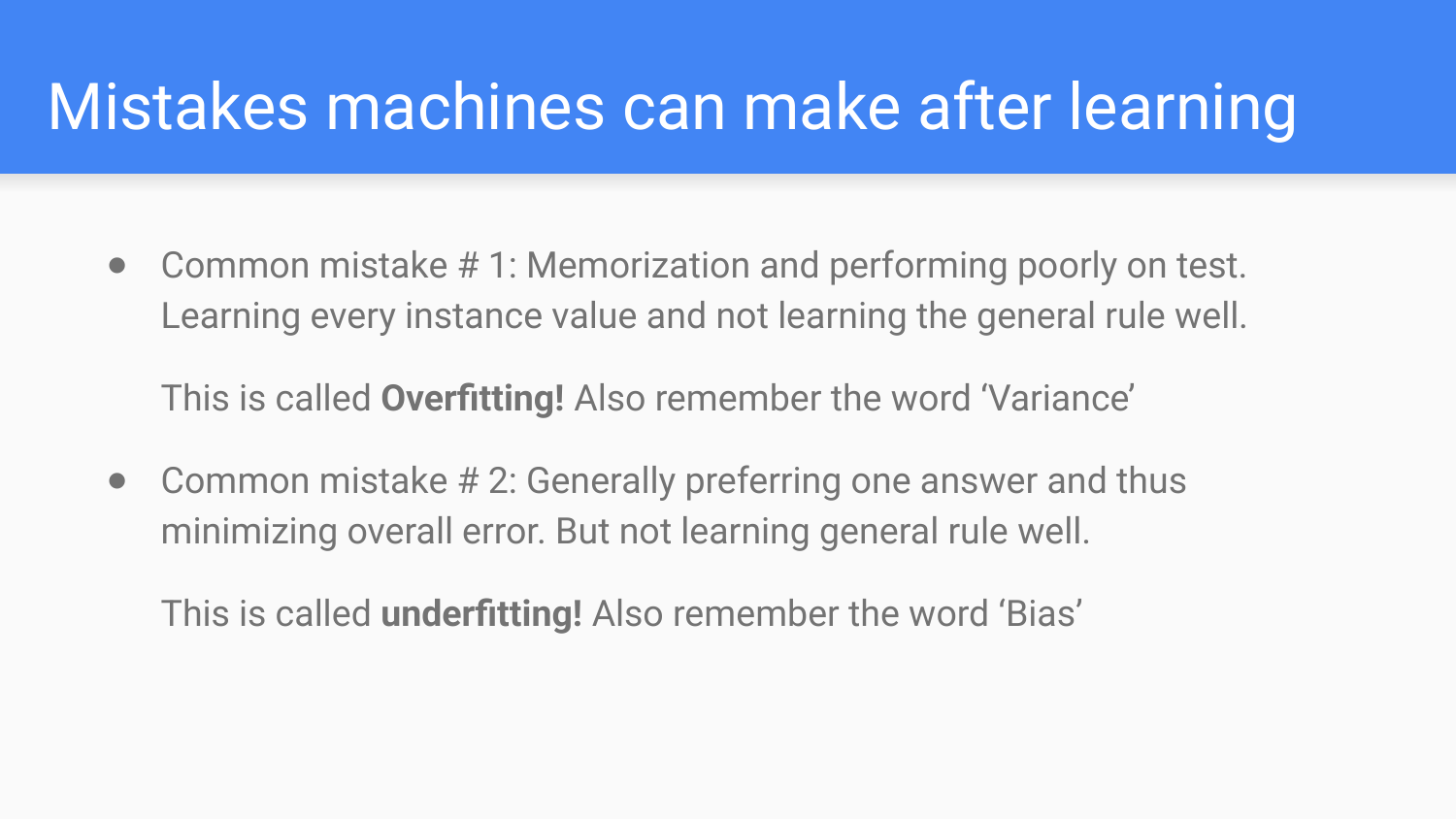

# Mistakes machines can make after learning
Common mistake # 1: Memorization and performing poorly on test. Learning every instance value and not learning the general rule well.
This is called Overfitting! Also remember the word ‘Variance’
Common mistake # 2: Generally preferring one answer and thus minimizing overall error. But not learning general rule well.
This is called underfitting! Also remember the word ‘Bias’